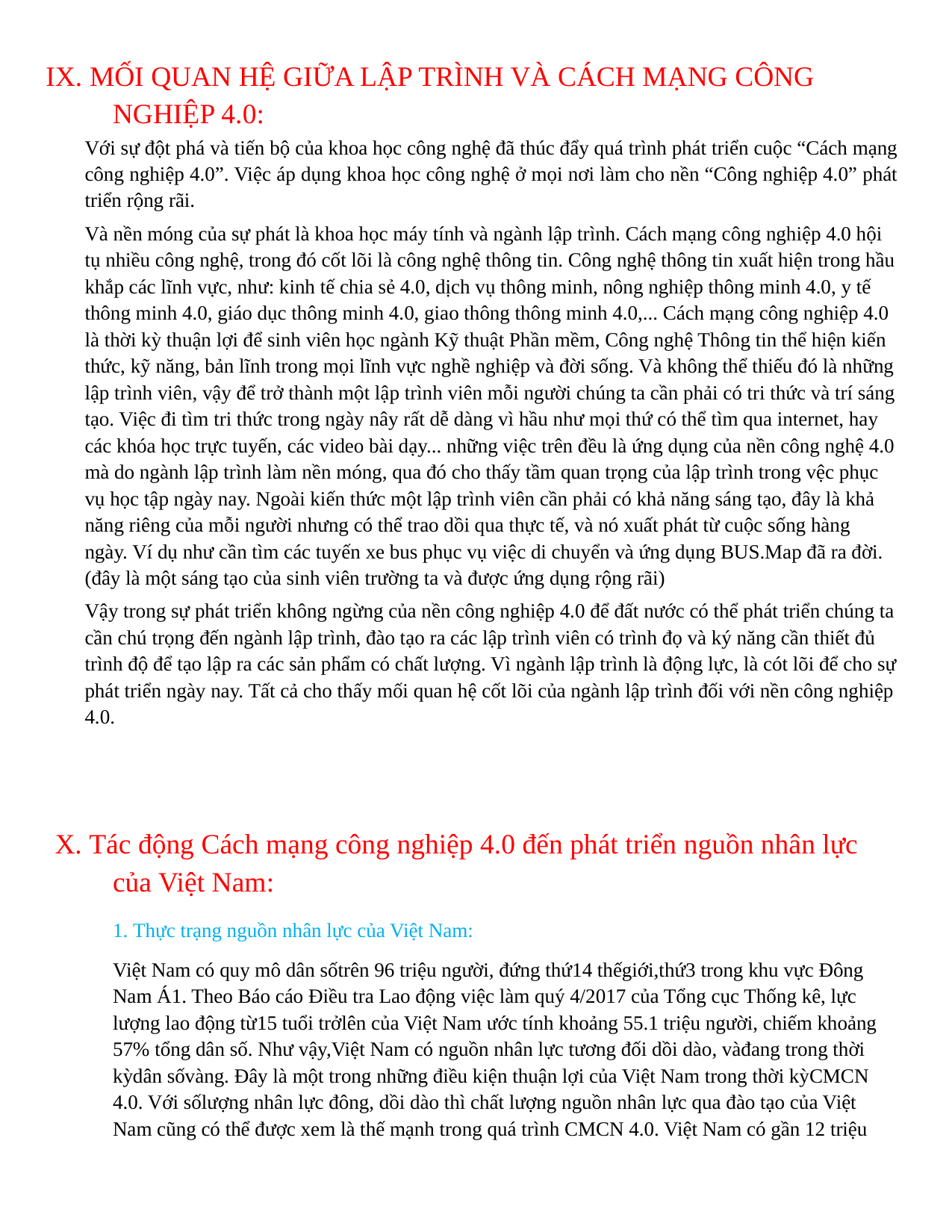

IX. MỐI QUAN HỆ GIỮA LẬP TRÌNH VÀ CÁCH MẠNG CÔNG NGHIỆP 4.0:
Với sự đột phá và tiến bộ của khoa học công nghệ đã thúc đẩy quá trình phát triển cuộc “Cách mạng công nghiệp 4.0”. Việc áp dụng khoa học công nghệ ở mọi nơi làm cho nền “Công nghiệp 4.0” phát triển rộng rãi.
Và nền móng của sự phát là khoa học máy tính và ngành lập trình. Cách mạng công nghiệp 4.0 hội tụ nhiều công nghệ, trong đó cốt lõi là công nghệ thông tin. Công nghệ thông tin xuất hiện trong hầu khắp các lĩnh vực, như: kinh tế chia sẻ 4.0, dịch vụ thông minh, nông nghiệp thông minh 4.0, y tế thông minh 4.0, giáo dục thông minh 4.0, giao thông thông minh 4.0,... Cách mạng công nghiệp 4.0 là thời kỳ thuận lợi để sinh viên học ngành Kỹ thuật Phần mềm, Công nghệ Thông tin thể hiện kiến thức, kỹ năng, bản lĩnh trong mọi lĩnh vực nghề nghiệp và đời sống. Và không thể thiếu đó là những lập trình viên, vậy để trở thành một lập trình viên mỗi người chúng ta cần phải có tri thức và trí sáng tạo. Việc đi tìm tri thức trong ngày nây rất dễ dàng vì hầu như mọi thứ có thể tìm qua internet, hay các khóa học trực tuyến, các video bài dạy... những việc trên đều là ứng dụng của nền công nghệ 4.0 mà do ngành lập trình làm nền móng, qua đó cho thấy tầm quan trọng của lập trình trong vệc phục vụ học tập ngày nay. Ngoài kiến thức một lập trình viên cần phải có khả năng sáng tạo, đây là khả năng riêng của mỗi người nhưng có thể trao dồi qua thực tế, và nó xuất phát từ cuộc sống hàng ngày. Ví dụ như cần tìm các tuyến xe bus phục vụ việc di chuyển và ứng dụng BUS.Map đã ra đời.(đây là một sáng tạo của sinh viên trường ta và được ứng dụng rộng rãi)
Vậy trong sự phát triển không ngừng của nền công nghiệp 4.0 để đất nước có thể phát triển chúng ta cần chú trọng đến ngành lập trình, đào tạo ra các lập trình viên có trình đọ và ký năng cần thiết đủ trình độ để tạo lập ra các sản phẩm có chất lượng. Vì ngành lập trình là động lực, là cót lõi để cho sự phát triển ngày nay. Tất cả cho thấy mối quan hệ cốt lõi của ngành lập trình đối với nền công nghiệp 4.0.
X. Tác động Cách mạng công nghiệp 4.0 đến phát triển nguồn nhân lực của Việt Nam:
1. Thực trạng nguồn nhân lực của Việt Nam:
Việt Nam có quy mô dân sốtrên 96 triệu người, đứng thứ14 thếgiới,thứ3 trong khu vực Đông Nam Á1. Theo Báo cáo Điều tra Lao động việc làm quý 4/2017 của Tổng cục Thống kê, lực lượng lao động từ15 tuổi trởlên của Việt Nam ước tính khoảng 55.1 triệu người, chiếm khoảng 57% tổng dân số. Như vậy,Việt Nam có nguồn nhân lực tương đối dồi dào, vàđang trong thời kỳdân sốvàng. Đây là một trong những điều kiện thuận lợi của Việt Nam trong thời kỳCMCN 4.0. Với sốlượng nhân lực đông, dồi dào thì chất lượng nguồn nhân lực qua đào tạo của Việt Nam cũng có thể được xem là thế mạnh trong quá trình CMCN 4.0. Việt Nam có gần 12 triệu